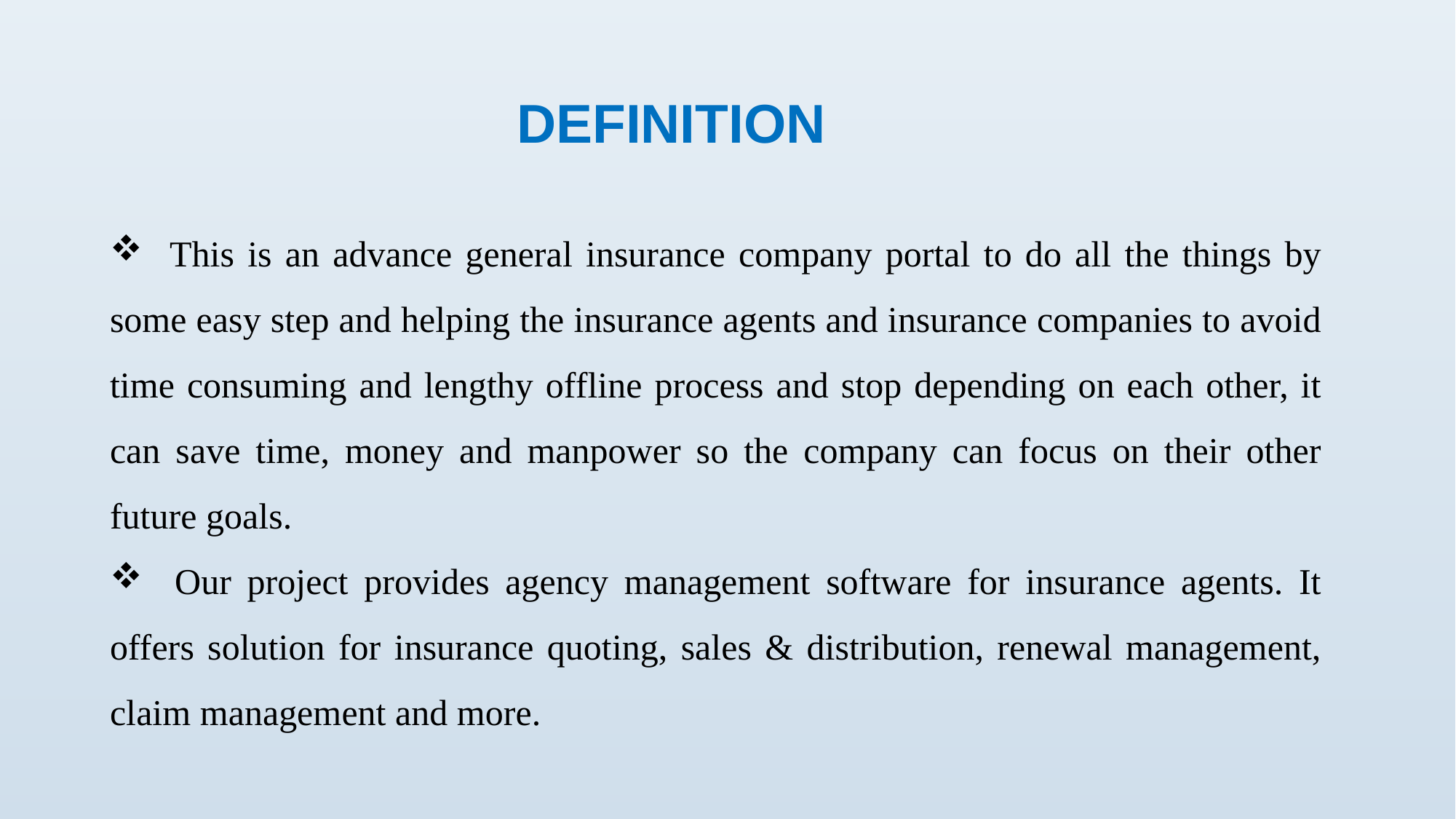

# DEFINITION
  This is an advance general insurance company portal to do all the things by some easy step and helping the insurance agents and insurance companies to avoid time consuming and lengthy offline process and stop depending on each other, it can save time, money and manpower so the company can focus on their other future goals.
  Our project provides agency management software for insurance agents. It offers solution for insurance quoting, sales & distribution, renewal management, claim management and more.